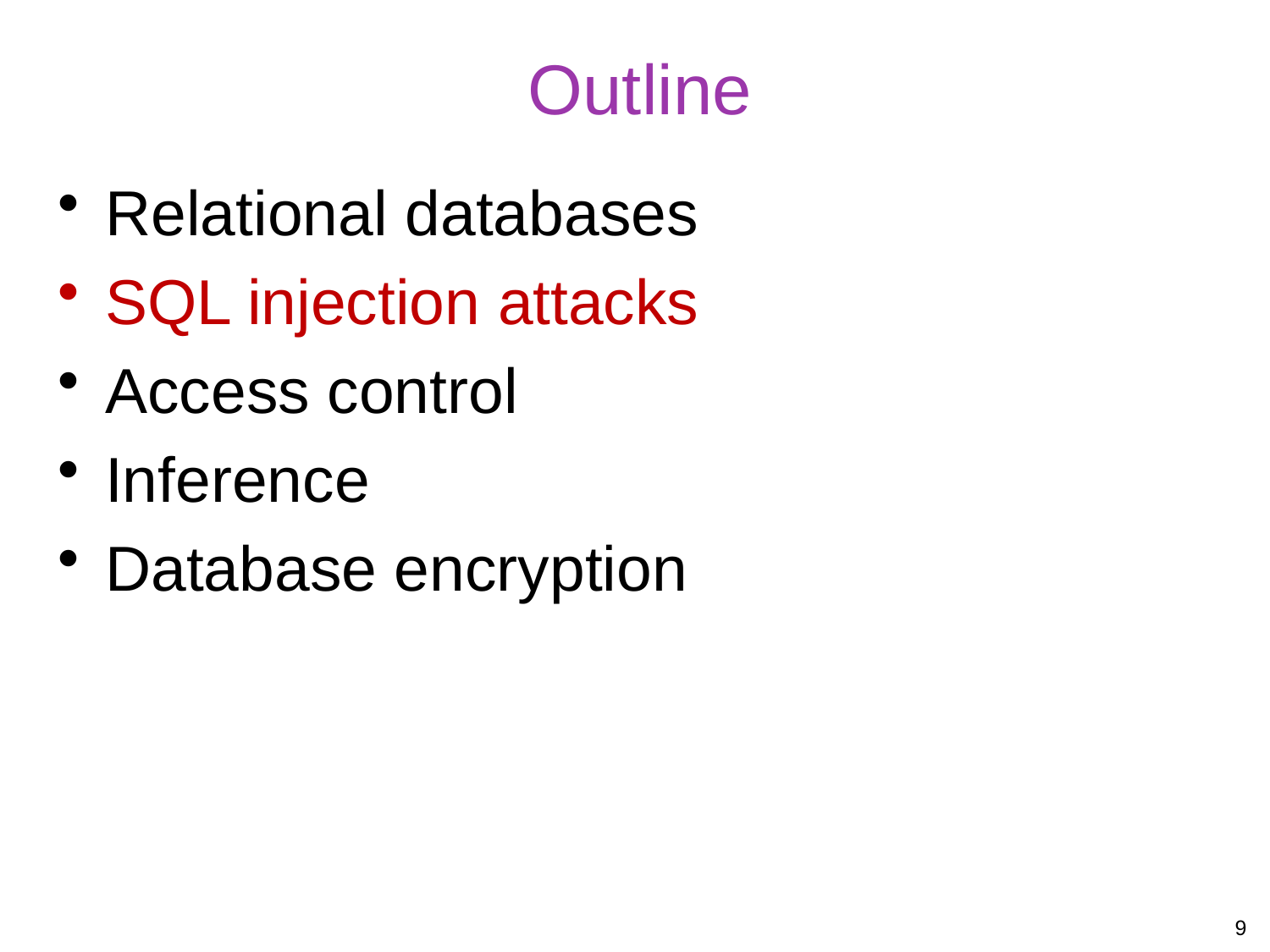

# Outline
Relational databases
SQL injection attacks
Access control
Inference
Database encryption
9